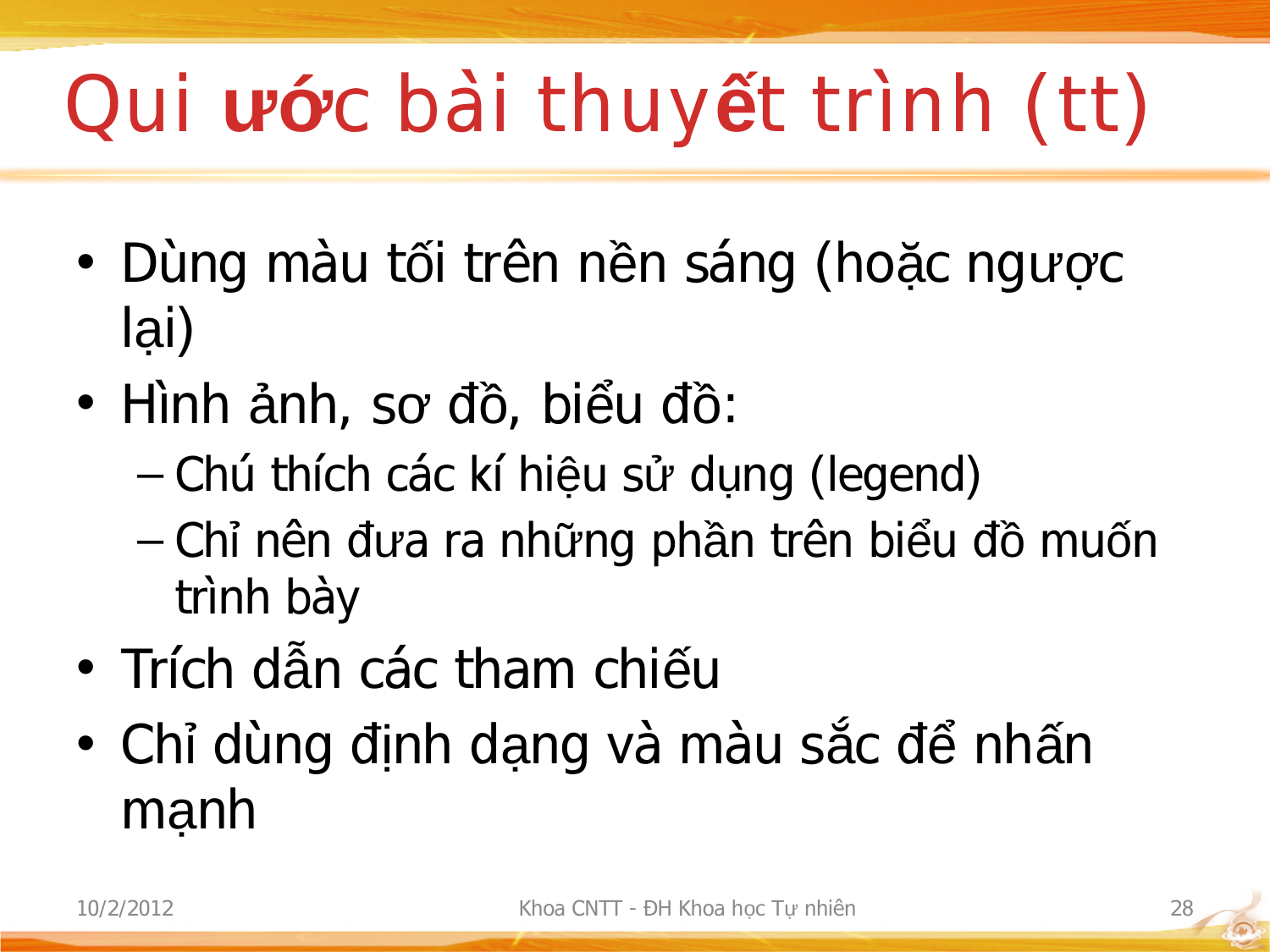

# Qui ước bài thuyết trình (tt)
Dùng màu tối trên nền sáng (hoặc ngược lại)
Hình ảnh, sơ đồ, biểu đồ:
Chú thích các kí hiệu sử dụng (legend)
Chỉ nên đưa ra những phần trên biểu đồ muốn trình bày
Trích dẫn các tham chiếu
Chỉ dùng định dạng và màu sắc để nhấn mạnh

10/2/2012
Khoa CNTT - ĐH Khoa học Tự nhiên
28